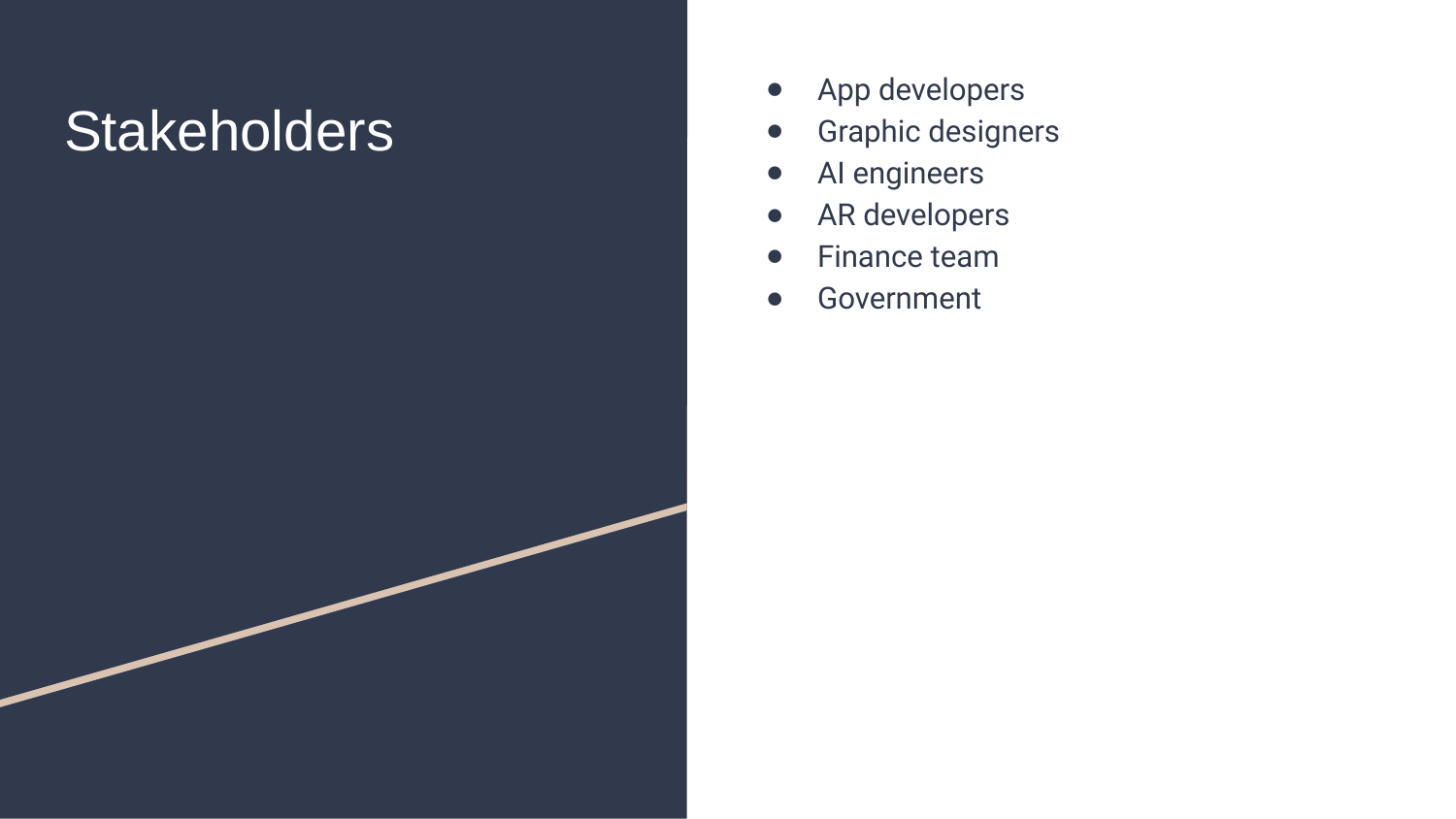

App developers
Graphic designers
AI engineers
AR developers
Finance team
Government

# Stakeholders